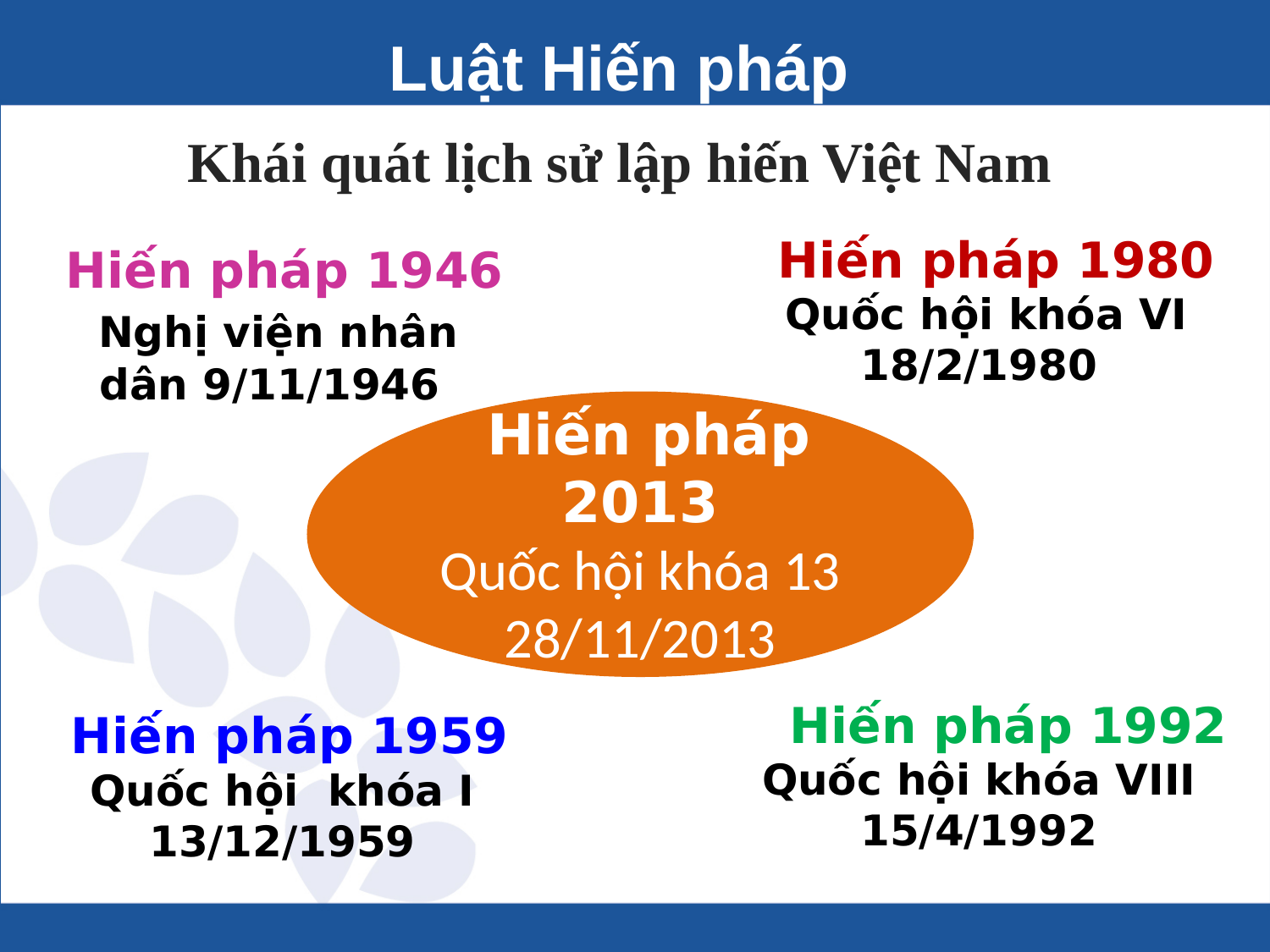

Luật Hiến pháp
Khái quát lịch sử lập hiến Việt Nam
  Hiến pháp 1980
 Quốc hội khóa VI 18/2/1980

  Hiến pháp 1946  Nghị viện nhân dân 9/11/1946

 Hiến pháp 2013
Quốc hội khóa 13 28/11/2013
    Hiến pháp 1992
Quốc hội khóa VIII 15/4/1992
 Hiến pháp 1959 Quốc hội  khóa I 13/12/1959